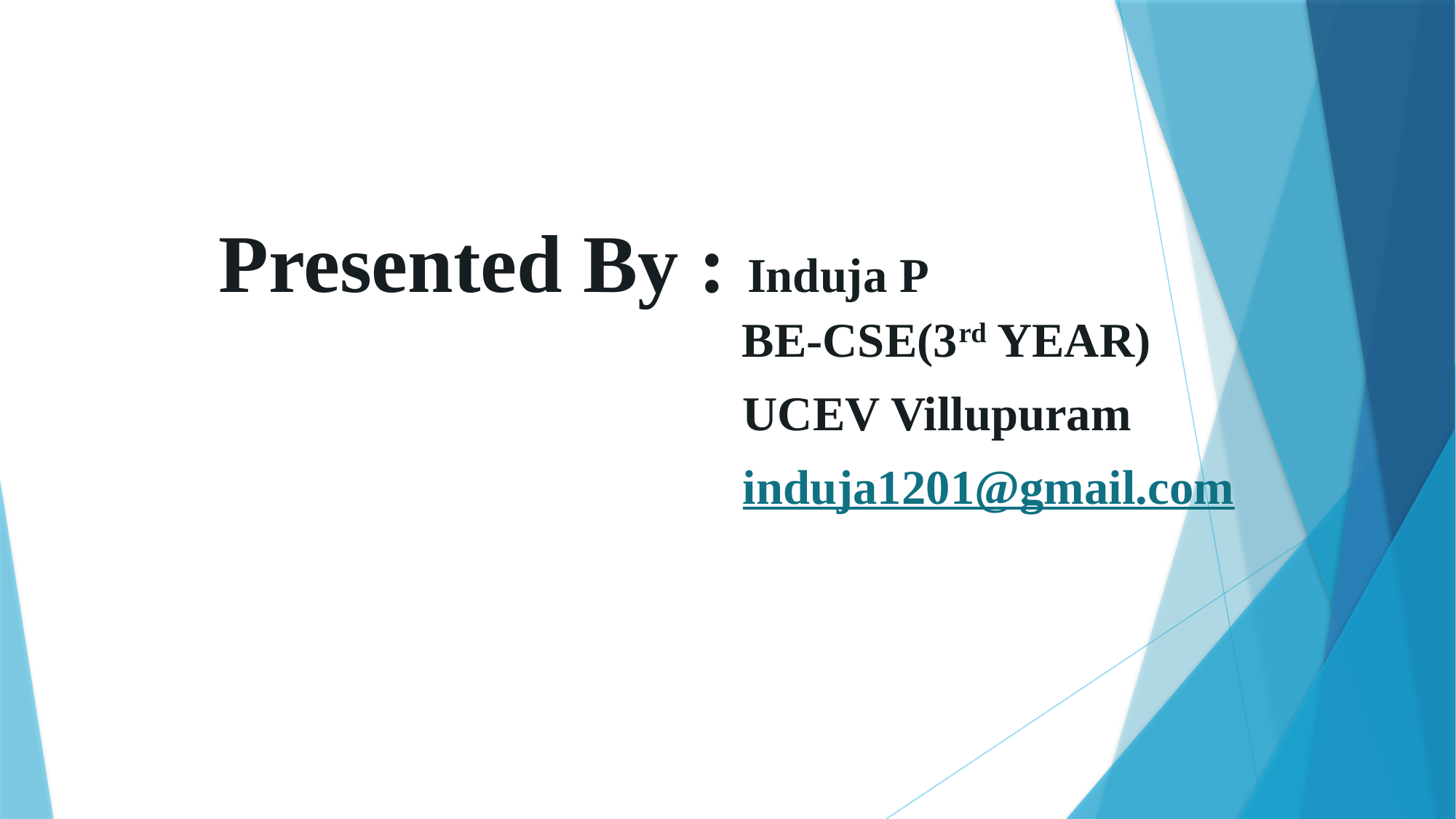

Presented By : Induja P
                                           BE-CSE(3rd YEAR)
                                           UCEV Villupuram
                                           induja1201@gmail.com